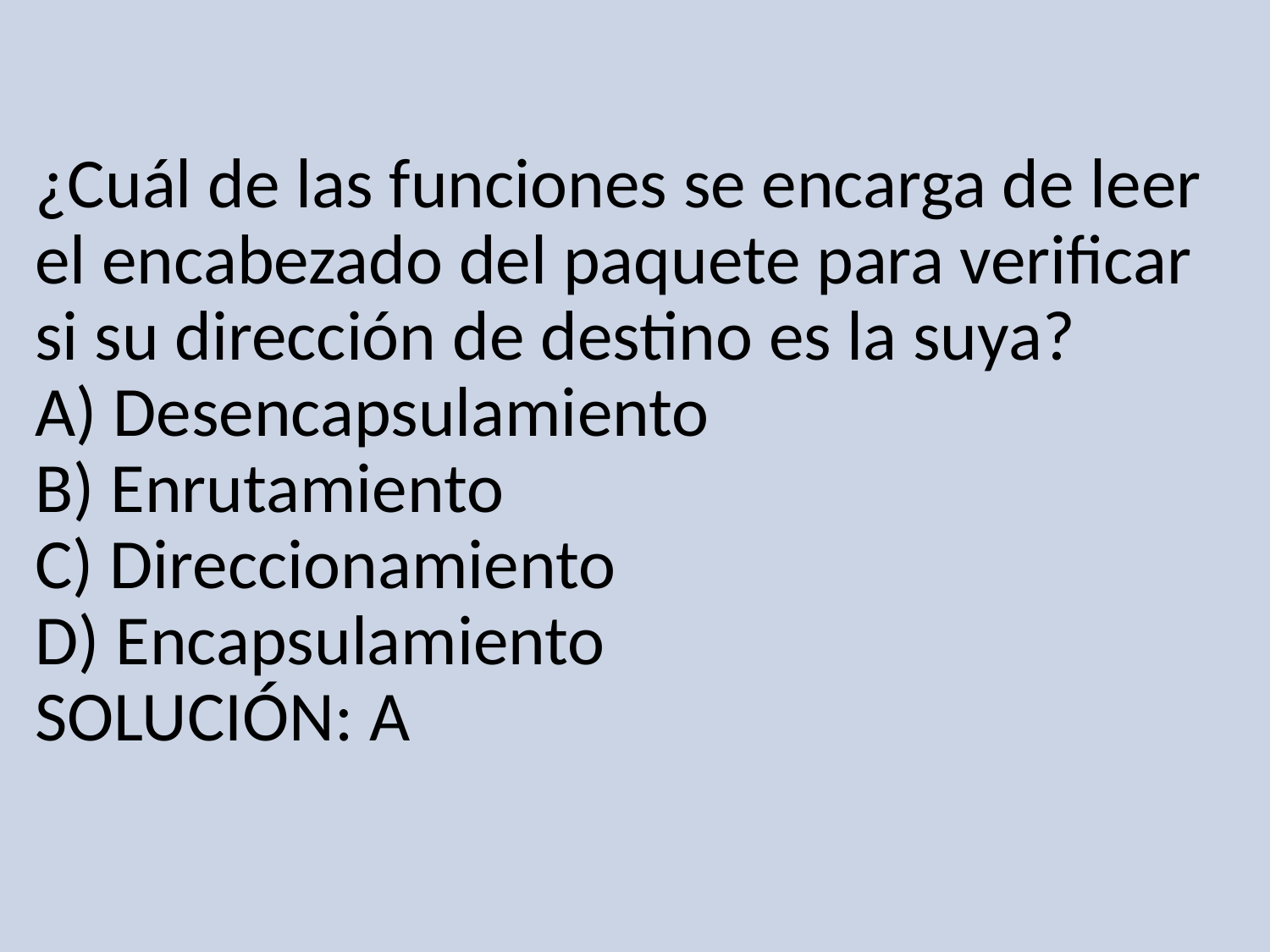

# ¿Cuál de las funciones se encarga de leer el encabezado del paquete para verificar si su dirección de destino es la suya? A) Desencapsulamiento B) Enrutamiento C) Direccionamiento D) Encapsulamiento SOLUCIÓN: A